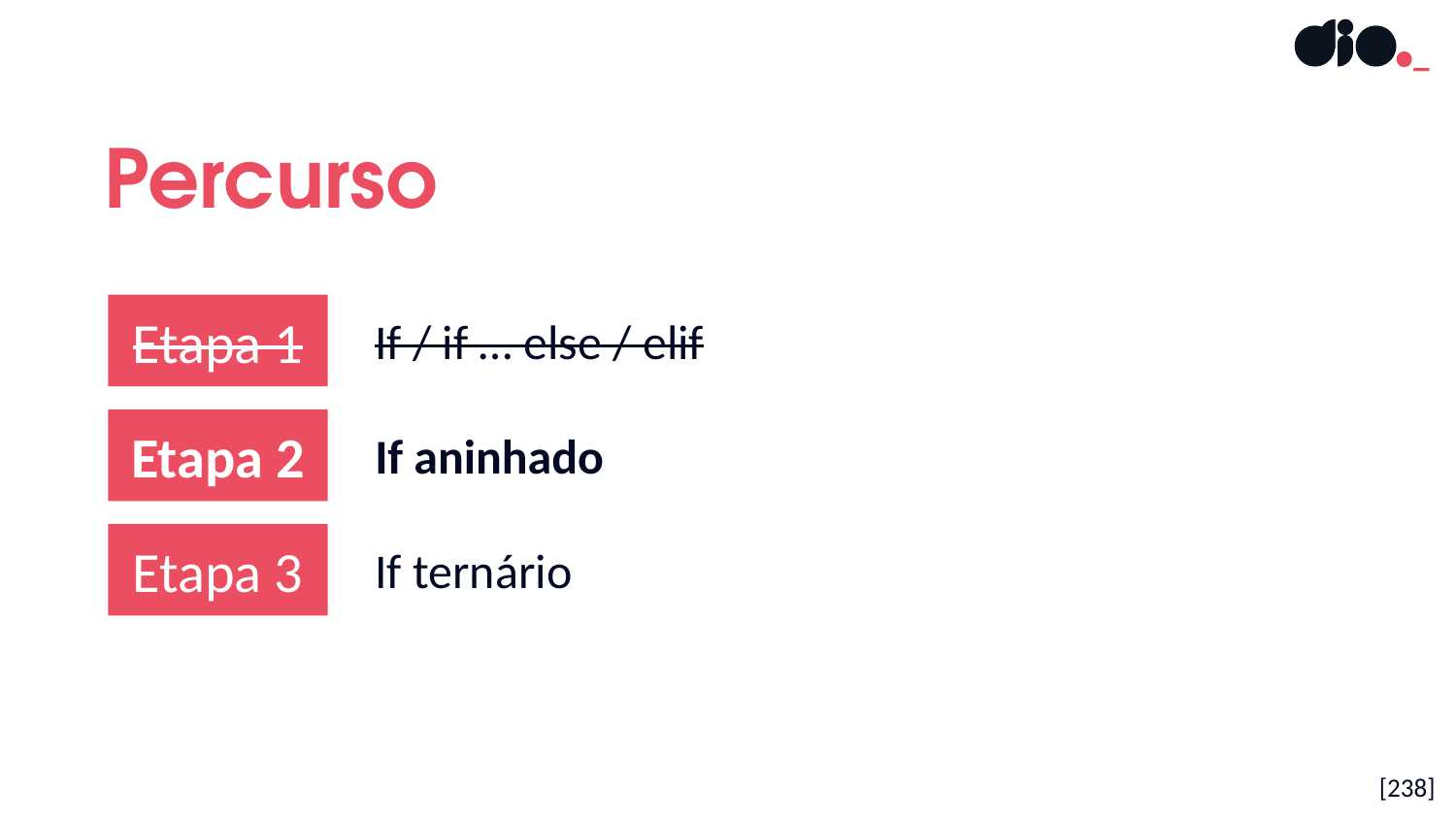

Percurso
Etapa 1
If / if … else / elif
Etapa 2
If aninhado
Etapa 3
If ternário
[238]